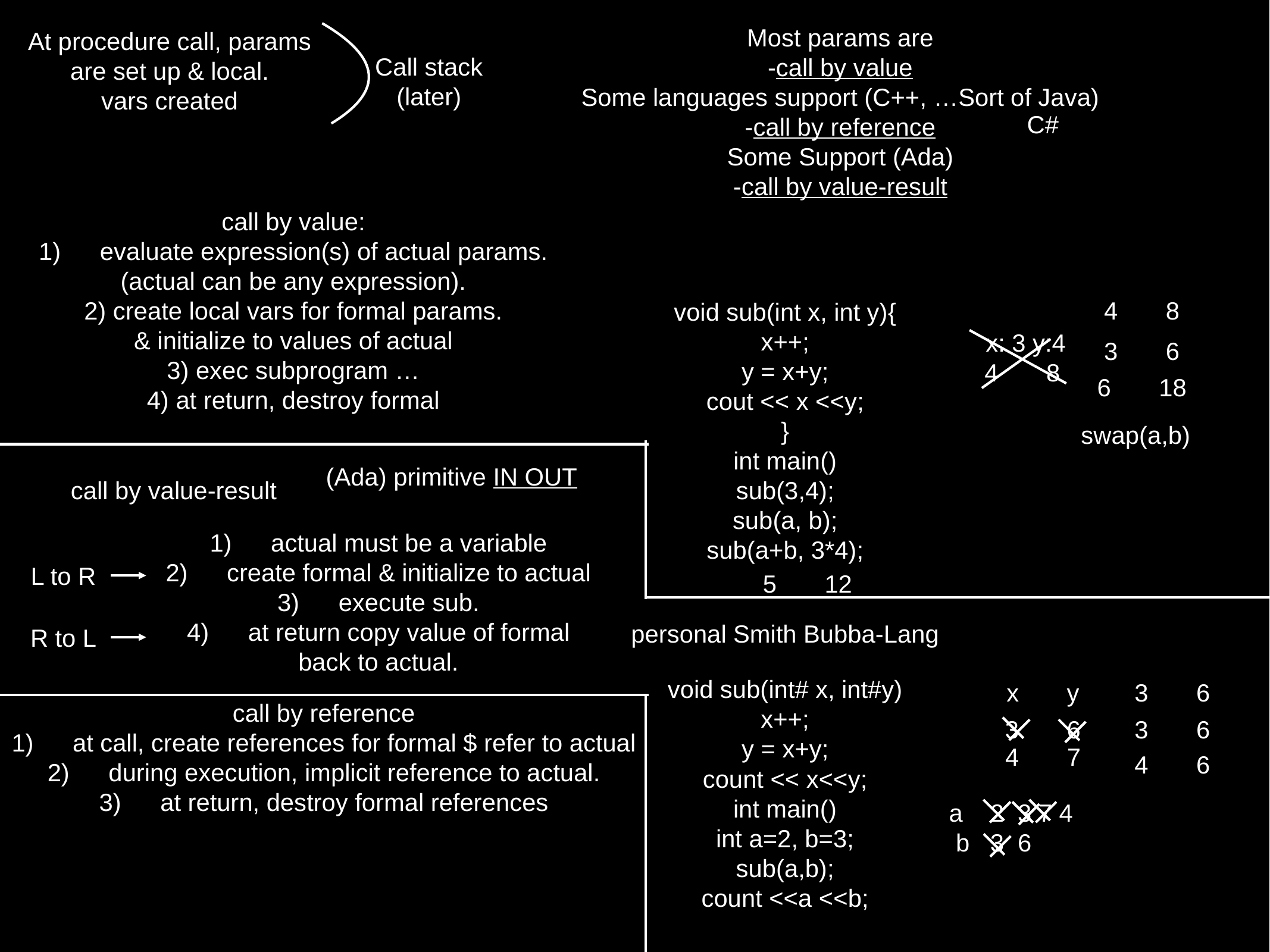

Most params are
-call by value
Some languages support (C++, …Sort of Java)
-call by reference
Some Support (Ada)
-call by value-result
At procedure call, params
are set up & local.
vars created

Call stack
(later)
C#
call by value:
evaluate expression(s) of actual params.
(actual can be any expression).
2) create local vars for formal params.
& initialize to values of actual
3) exec subprogram …
4) at return, destroy formal
4       8
void sub(int x, int y){
x++;
y = x+y;
cout << x <<y;
}
int main()
sub(3,4);
sub(a, b);
sub(a+b, 3*4);
x: 3 y:4
4       8

3       6

6       18
swap(a,b)

(Ada) primitive IN OUT
call by value-result
actual must be a variable
create formal & initialize to actual
execute sub.
at return copy value of formal
back to actual.
L to R
5       12

personal Smith Bubba-Lang
R to L

void sub(int# x, int#y)
x++;
y = x+y;
count << x<<y;
int main()
int a=2, b=3;
sub(a,b);
count <<a <<b;
x       y
3       6
call by reference
at call, create references for formal $ refer to actual
during execution, implicit reference to actual.
at return, destroy formal references

3       6
3       6

4       7
4       6
     a    2  3 7 4
b   3  6